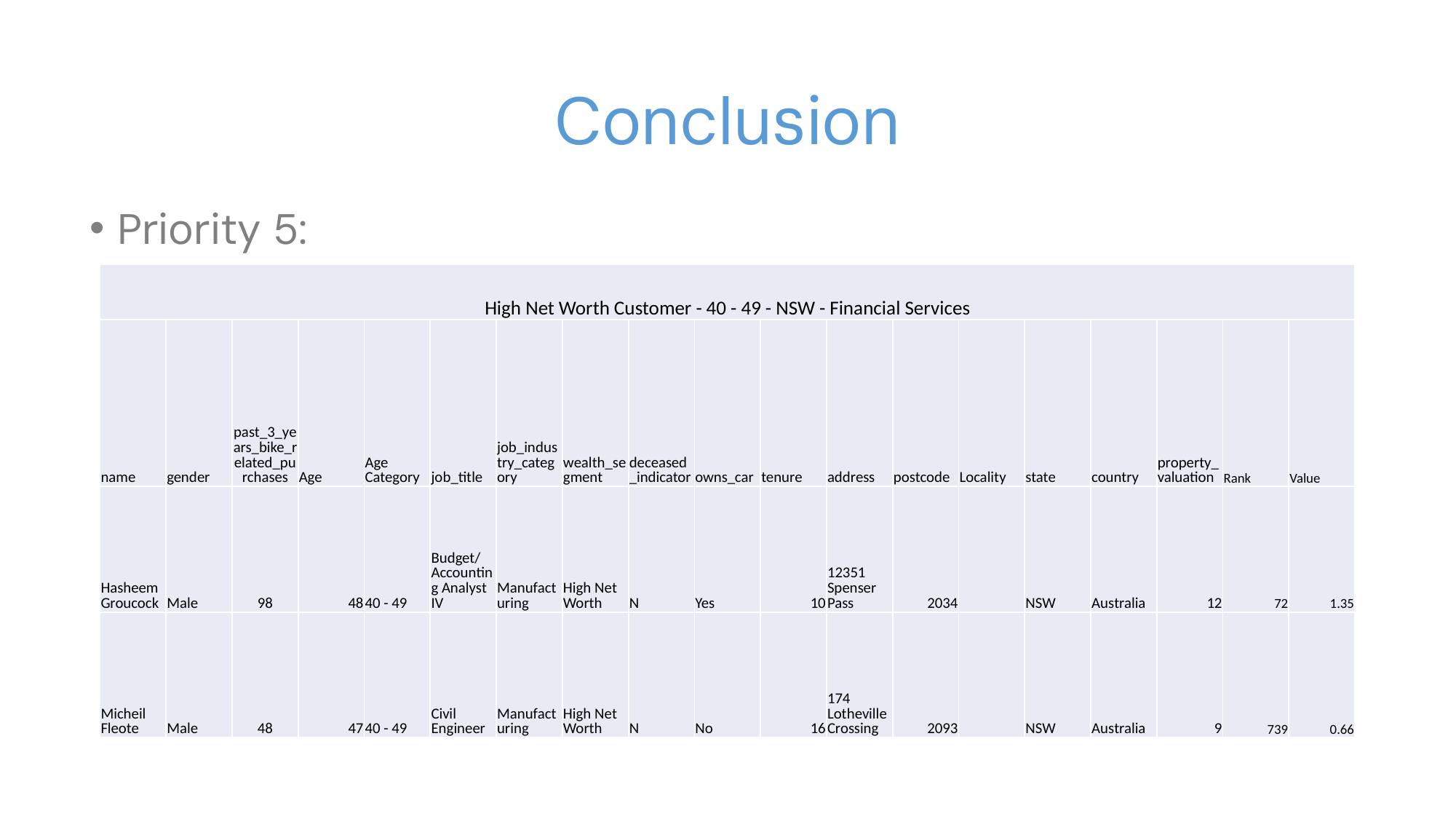

# Conclusion
Priority 5:

| High Net Worth Customer - 40 - 49 - NSW - Financial Services |  |  |  |  |  |  |  |  |  |  |  |  |  |  |  |  |  |  |
| --- | --- | --- | --- | --- | --- | --- | --- | --- | --- | --- | --- | --- | --- | --- | --- | --- | --- | --- |
| name | gender | past\_3\_years\_bike\_related\_purchases | Age | Age Category | job\_title | job\_industry\_category | wealth\_segment | deceased\_indicator | owns\_car | tenure | address | postcode | Locality | state | country | property\_valuation | Rank | Value |
| Hasheem Groucock | Male | 98 | 48 | 40 - 49 | Budget/Accounting Analyst IV | Manufacturing | High Net Worth | N | Yes | 10 | 12351 Spenser Pass | 2034 |  | NSW | Australia | 12 | 72 | 1.35 |
| Micheil Fleote | Male | 48 | 47 | 40 - 49 | Civil Engineer | Manufacturing | High Net Worth | N | No | 16 | 174 Lotheville Crossing | 2093 |  | NSW | Australia | 9 | 739 | 0.66 |